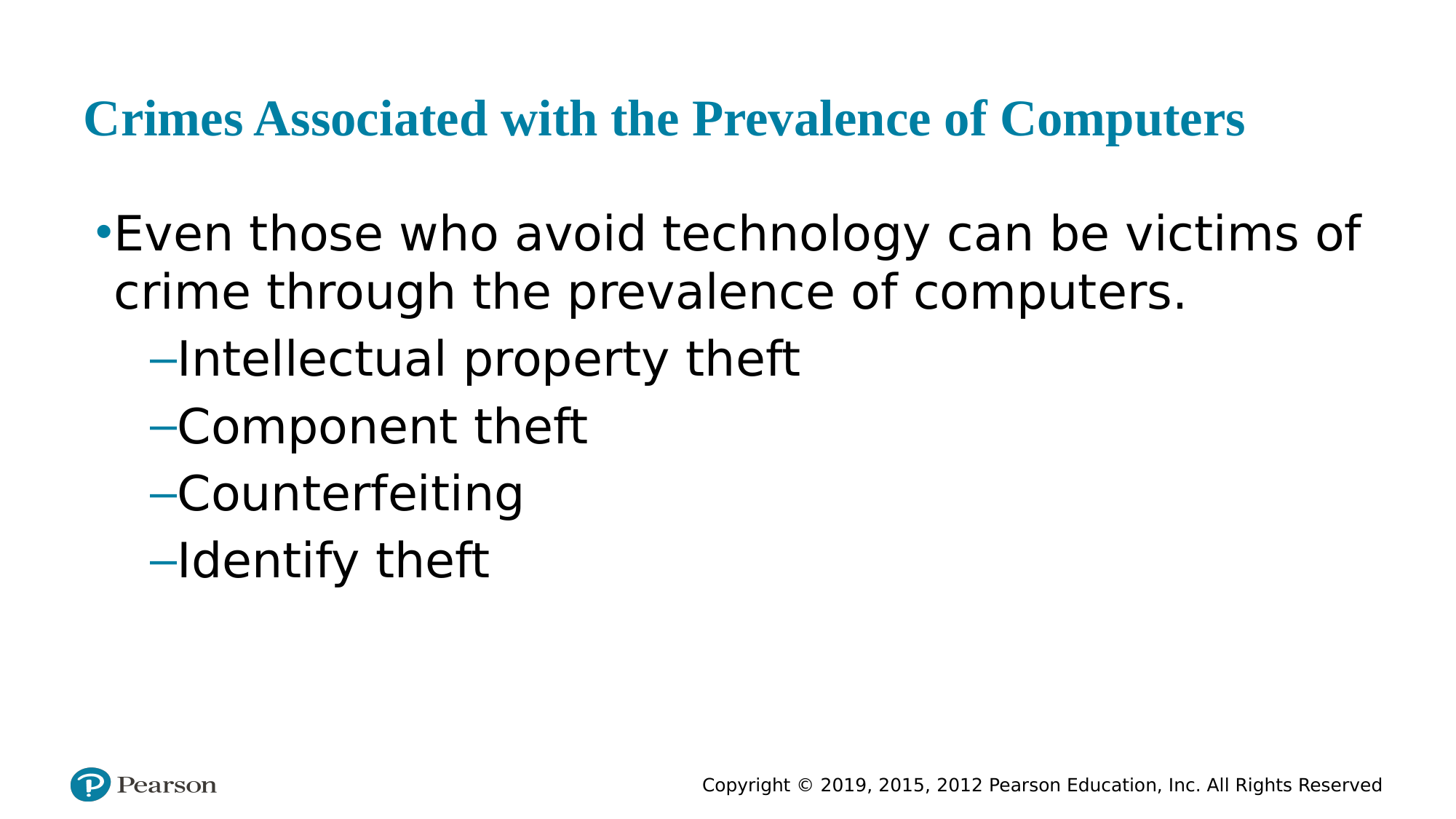

# Crimes Associated with the Prevalence of Computers
Even those who avoid technology can be victims of crime through the prevalence of computers.
Intellectual property theft
Component theft
Counterfeiting
Identify theft